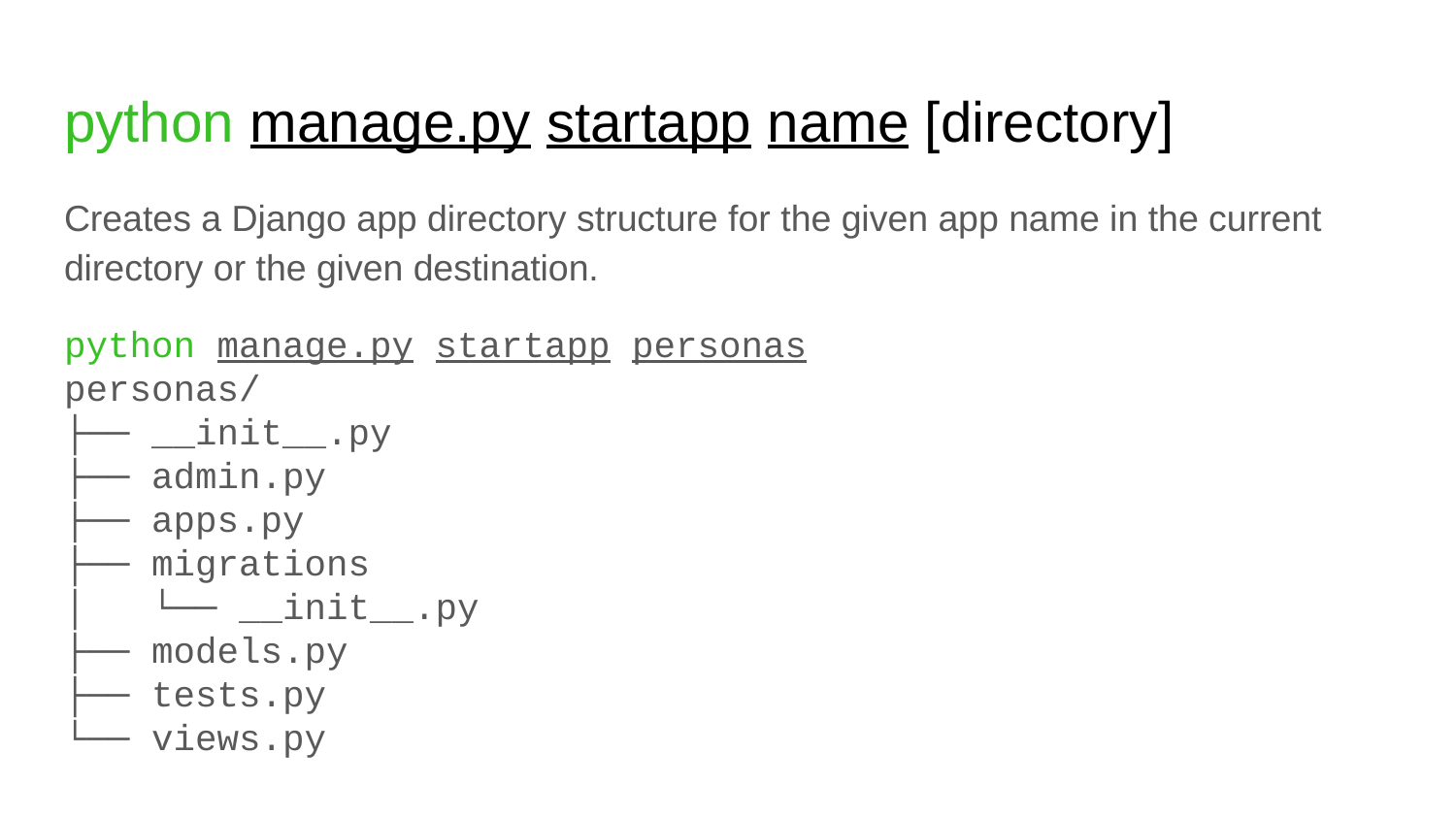

# python manage.py startapp name [directory]
Creates a Django app directory structure for the given app name in the current directory or the given destination.
python manage.py startapp personas
personas/
├── __init__.py
├── admin.py
├── apps.py
├── migrations
│   └── __init__.py
├── models.py
├── tests.py
└── views.py